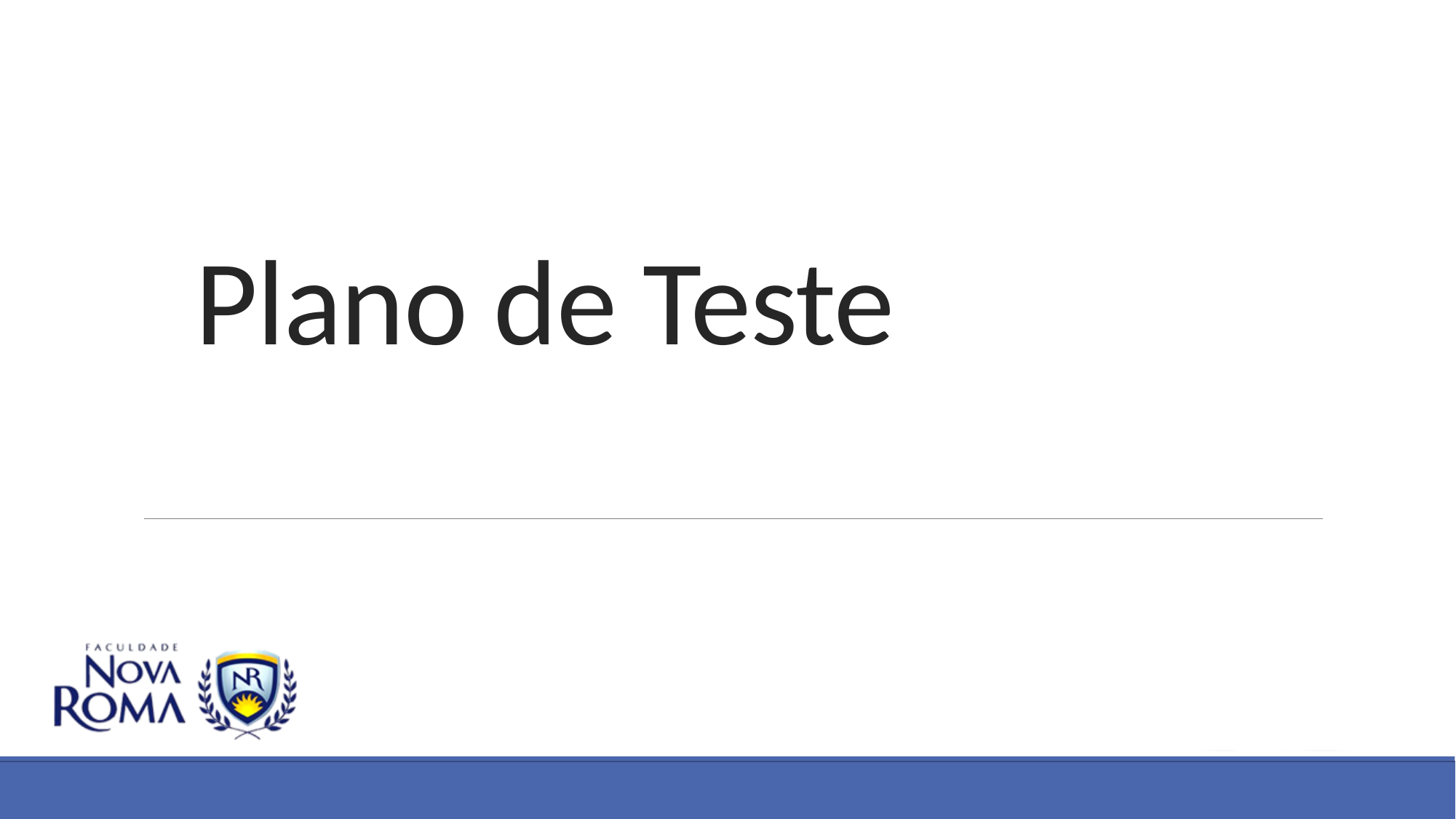

# Plano de Teste

20/11/2014
Modelagem e Simulação